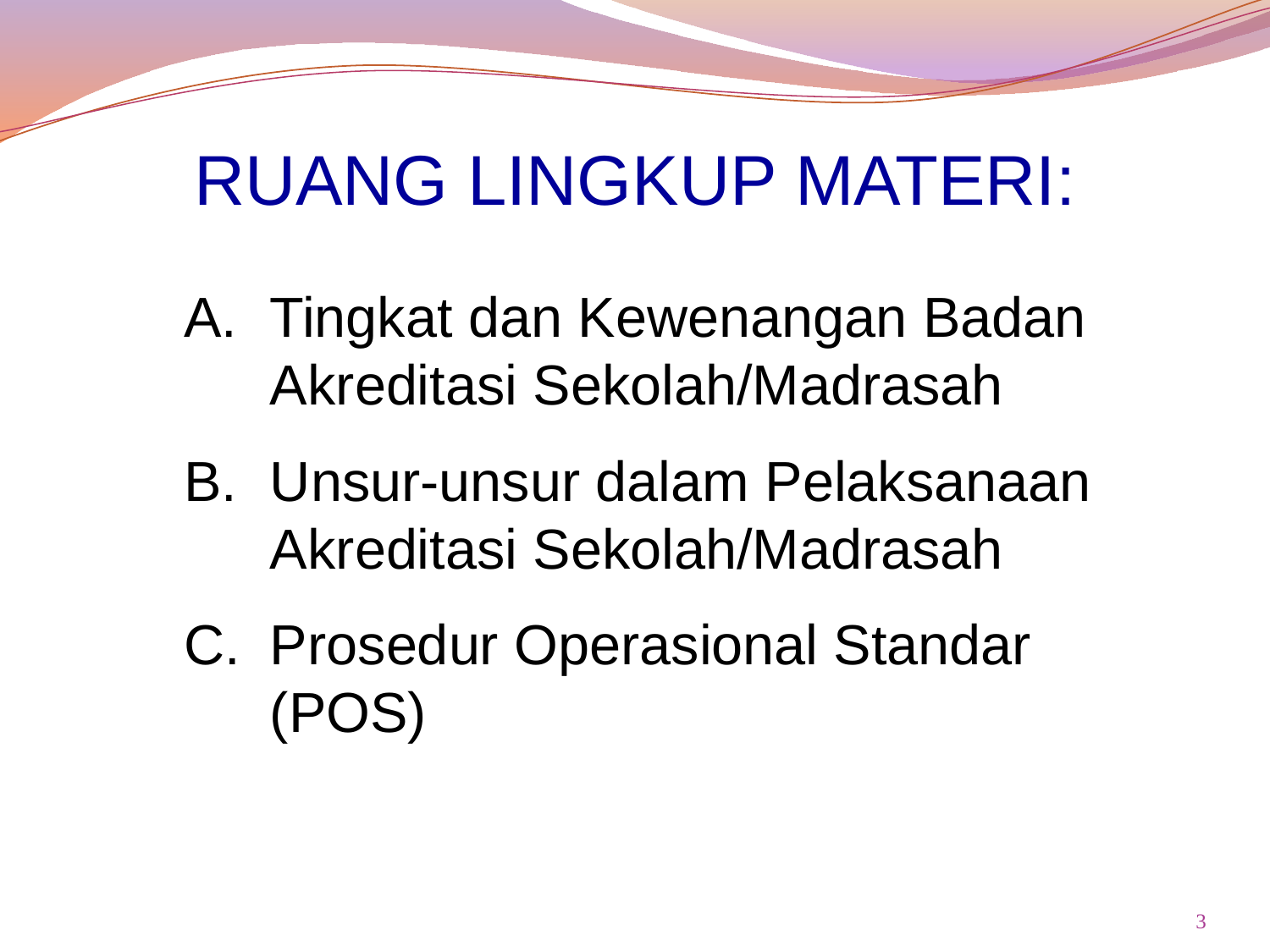

RUANG LINGKUP MATERI:
Tingkat dan Kewenangan Badan Akreditasi Sekolah/Madrasah
Unsur-unsur dalam Pelaksanaan Akreditasi Sekolah/Madrasah
Prosedur Operasional Standar (POS)
3